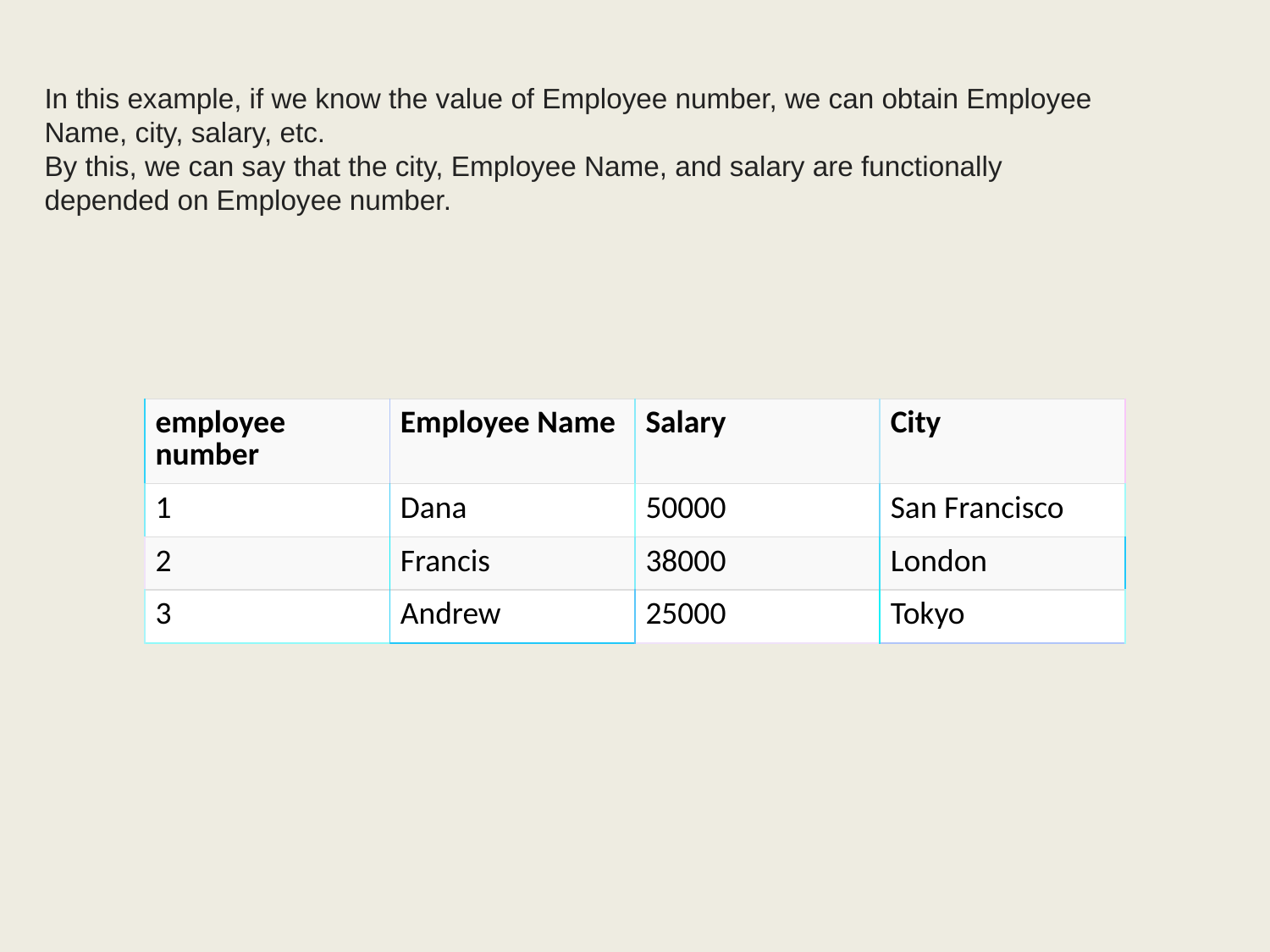

In this example, if we know the value of Employee number, we can obtain Employee Name, city, salary, etc.
By this, we can say that the city, Employee Name, and salary are functionally depended on Employee number.
| employee number | Employee Name | Salary | City |
| --- | --- | --- | --- |
| 1 | Dana | 50000 | San Francisco |
| 2 | Francis | 38000 | London |
| 3 | Andrew | 25000 | Tokyo |